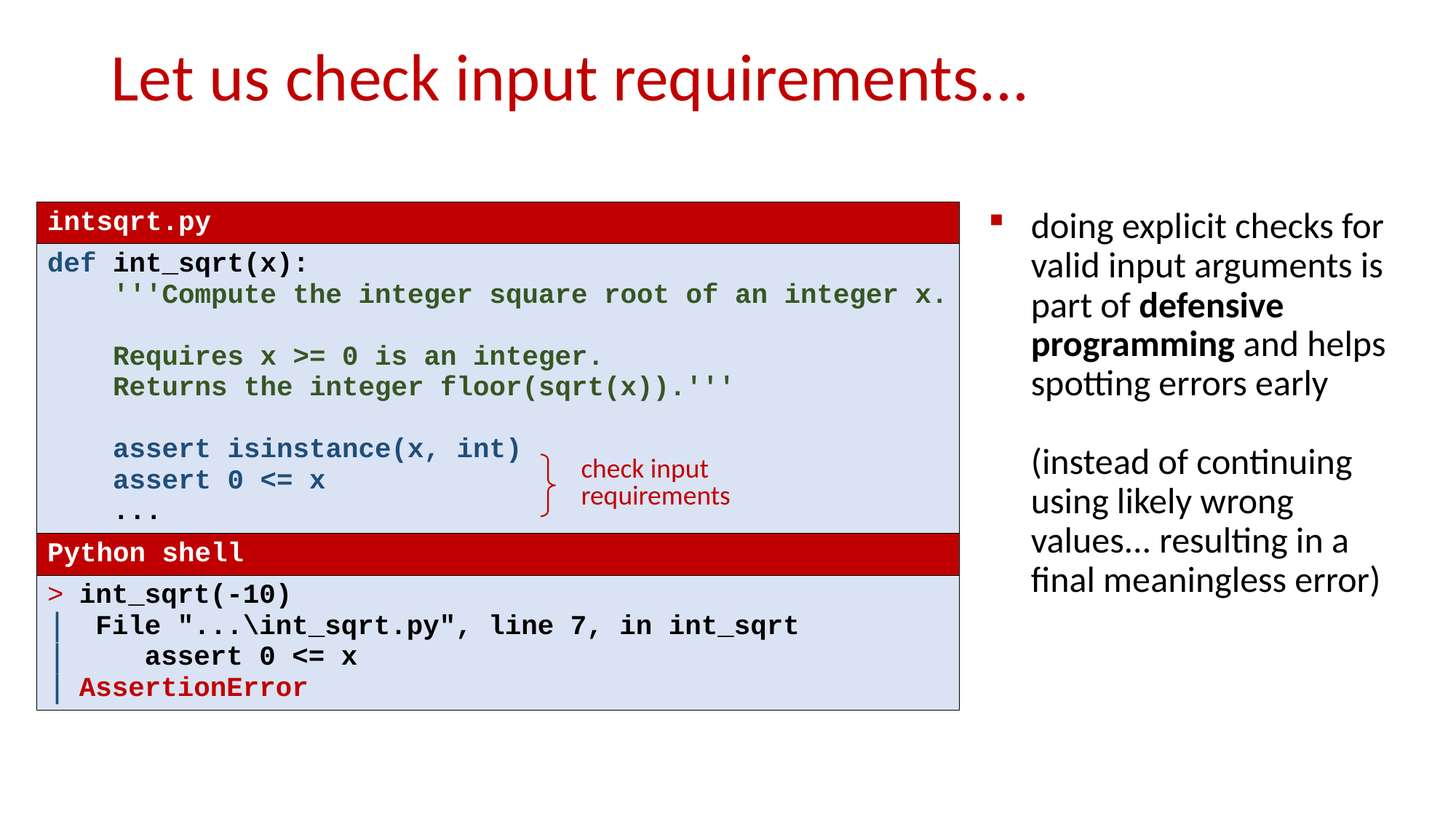

# Let us check input requirements...
| intsqrt.py |
| --- |
| def int\_sqrt(x): '''Compute the integer square root of an integer x. Requires x >= 0 is an integer. Returns the integer floor(sqrt(x)).''' assert isinstance(x, int) assert 0 <= x ... |
| Python shell |
| int\_sqrt(-10) File "...\int\_sqrt.py", line 7, in int\_sqrt assert 0 <= x AssertionError |
doing explicit checks for valid input arguments is part of defensive programming and helps spotting errors early
(instead of continuing using likely wrong  values... resulting in a final meaningless error)
check input requirements